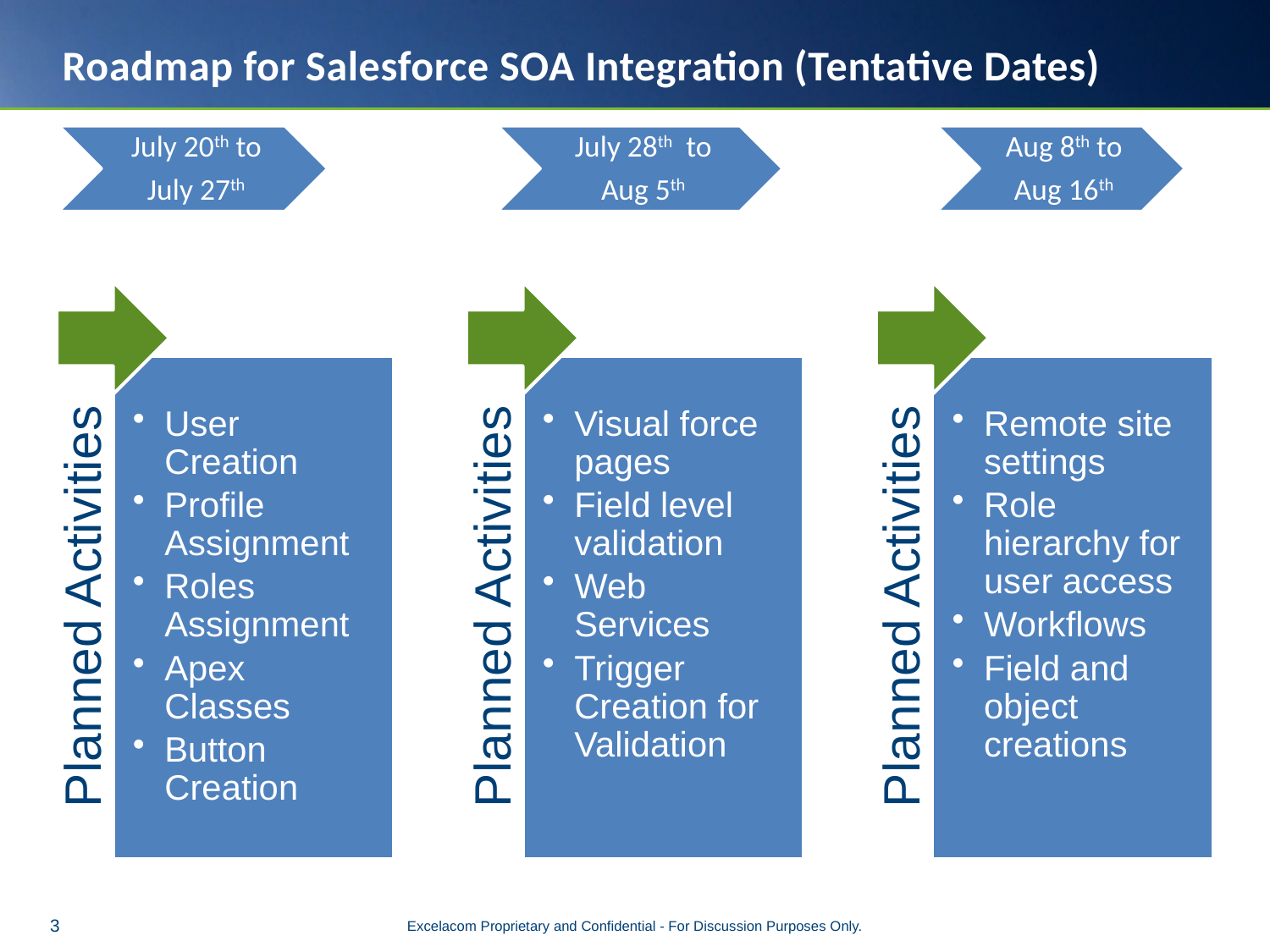

# Roadmap for Salesforce SOA Integration (Tentative Dates)
July 20th to
 July 27th
July 28th  to
 Aug 5th
Aug 8th to
 Aug 16th
Planned Activities
User Creation
Profile Assignment
Roles Assignment
Apex Classes
Button Creation
Planned Activities
Visual force pages
Field level validation
Web Services
Trigger Creation for Validation
Planned Activities
Remote site settings
Role hierarchy for user access
Workflows
Field and object creations

Excelacom Proprietary and Confidential - For Discussion Purposes Only.
3